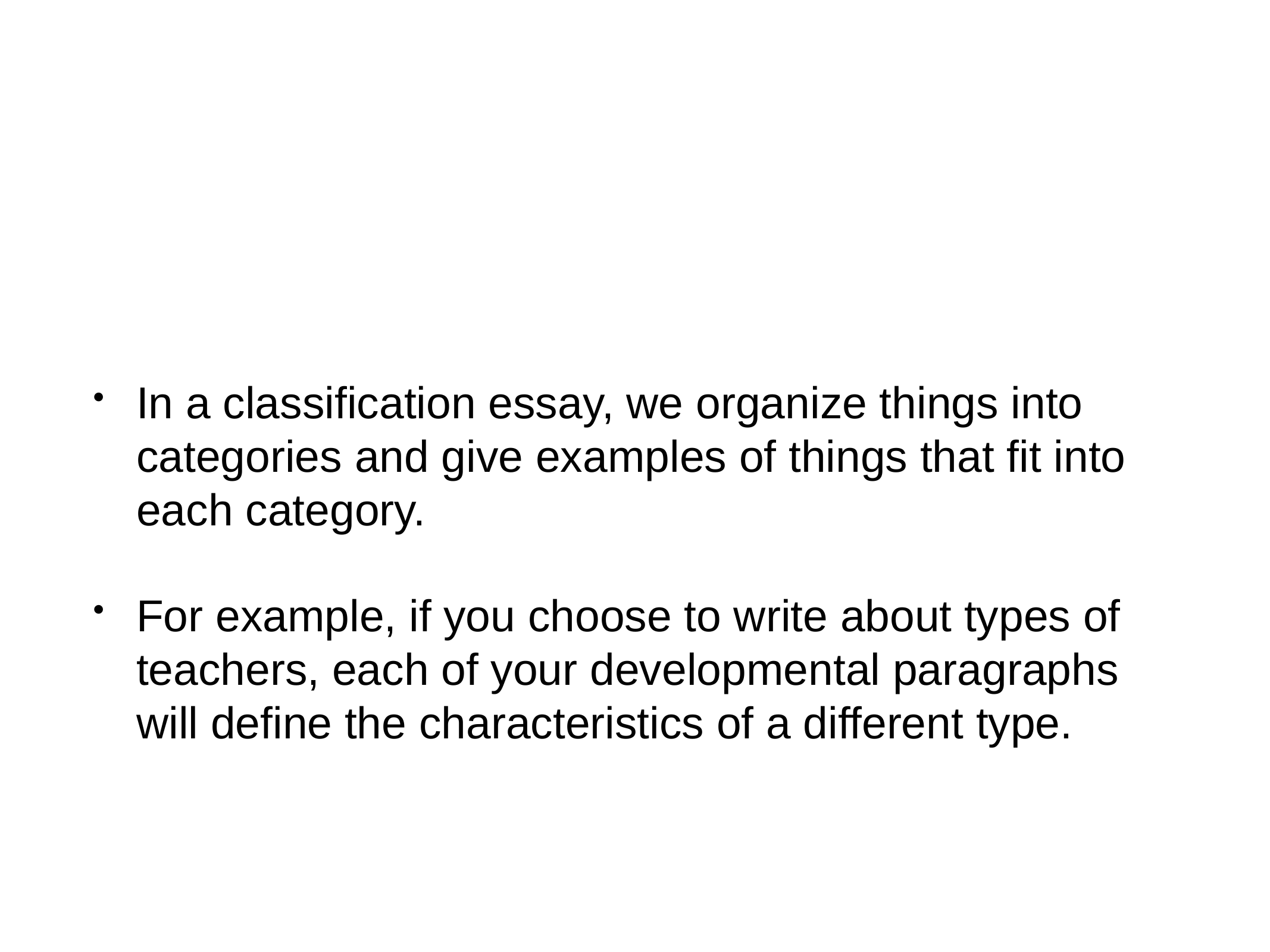

#
In a classification essay, we organize things into categories and give examples of things that fit into each category.
For example, if you choose to write about types of teachers, each of your developmental paragraphs will define the characteristics of a different type.